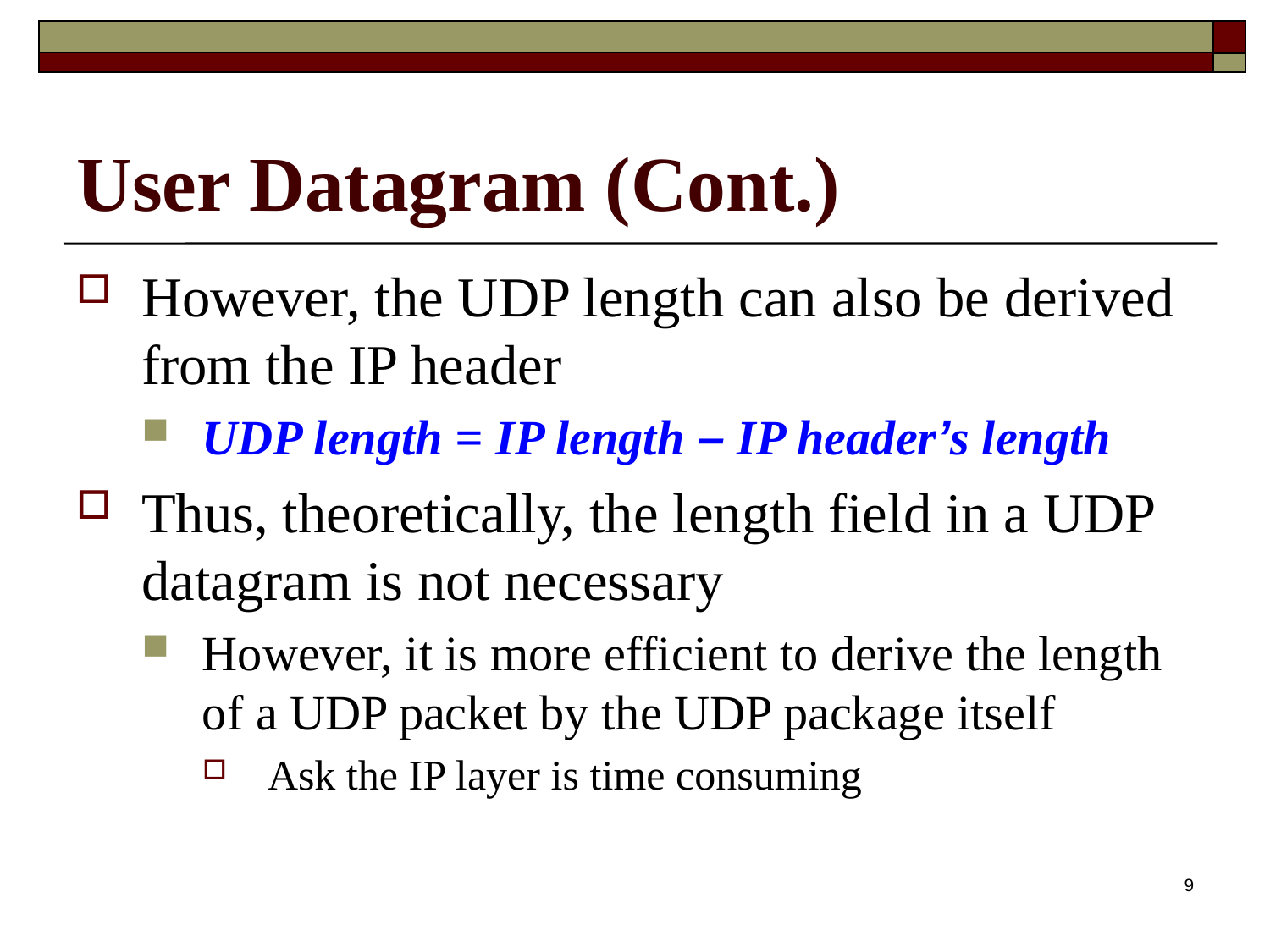

# User Datagram (Cont.)
However, the UDP length can also be derived from the IP header
UDP length = IP length – IP header’s length
Thus, theoretically, the length field in a UDP datagram is not necessary
However, it is more efficient to derive the length of a UDP packet by the UDP package itself
Ask the IP layer is time consuming
9